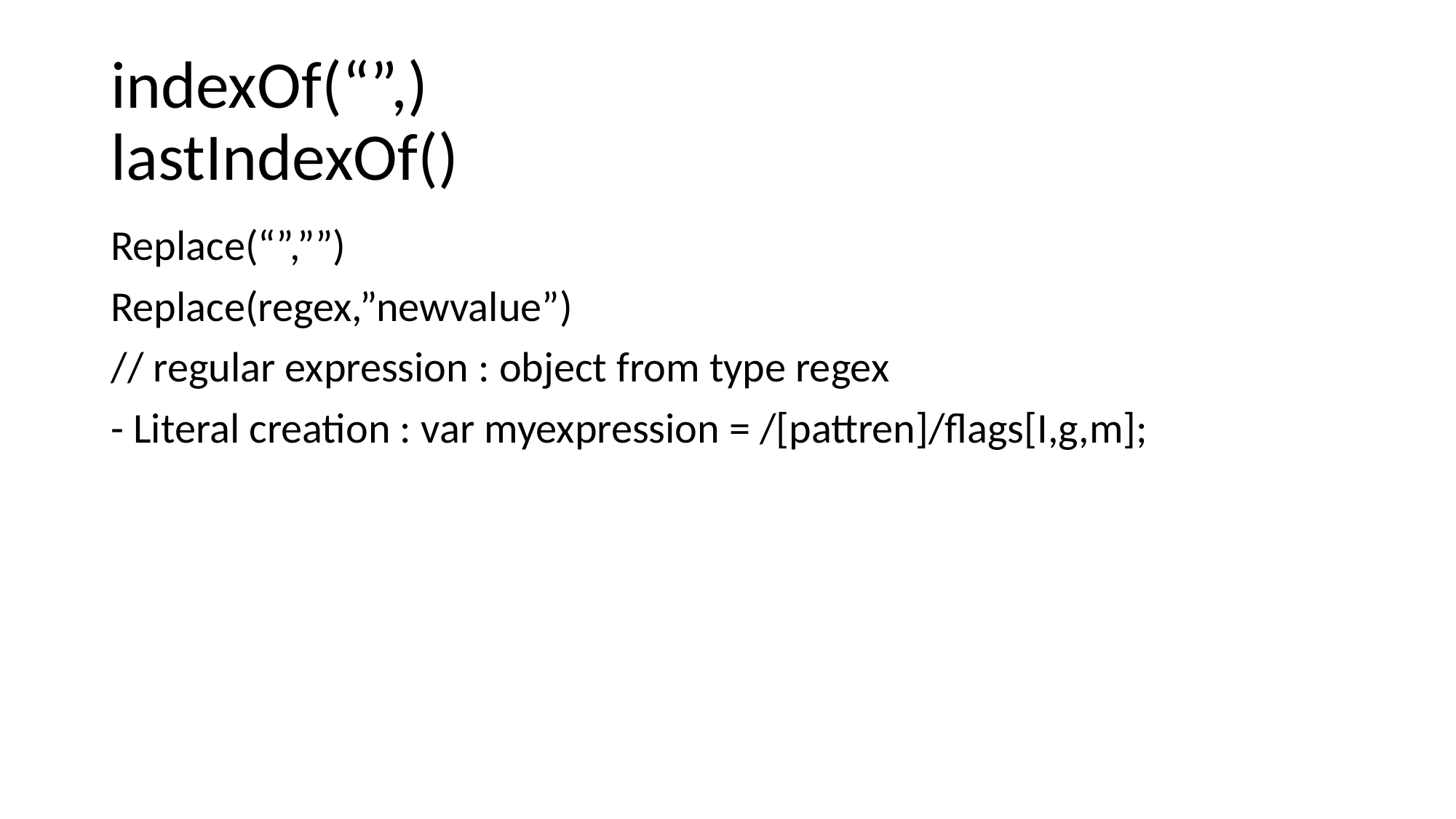

# indexOf(“”,) lastIndexOf()
Replace(“”,””)
Replace(regex,”newvalue”)
// regular expression : object from type regex
- Literal creation : var myexpression = /[pattren]/flags[I,g,m];